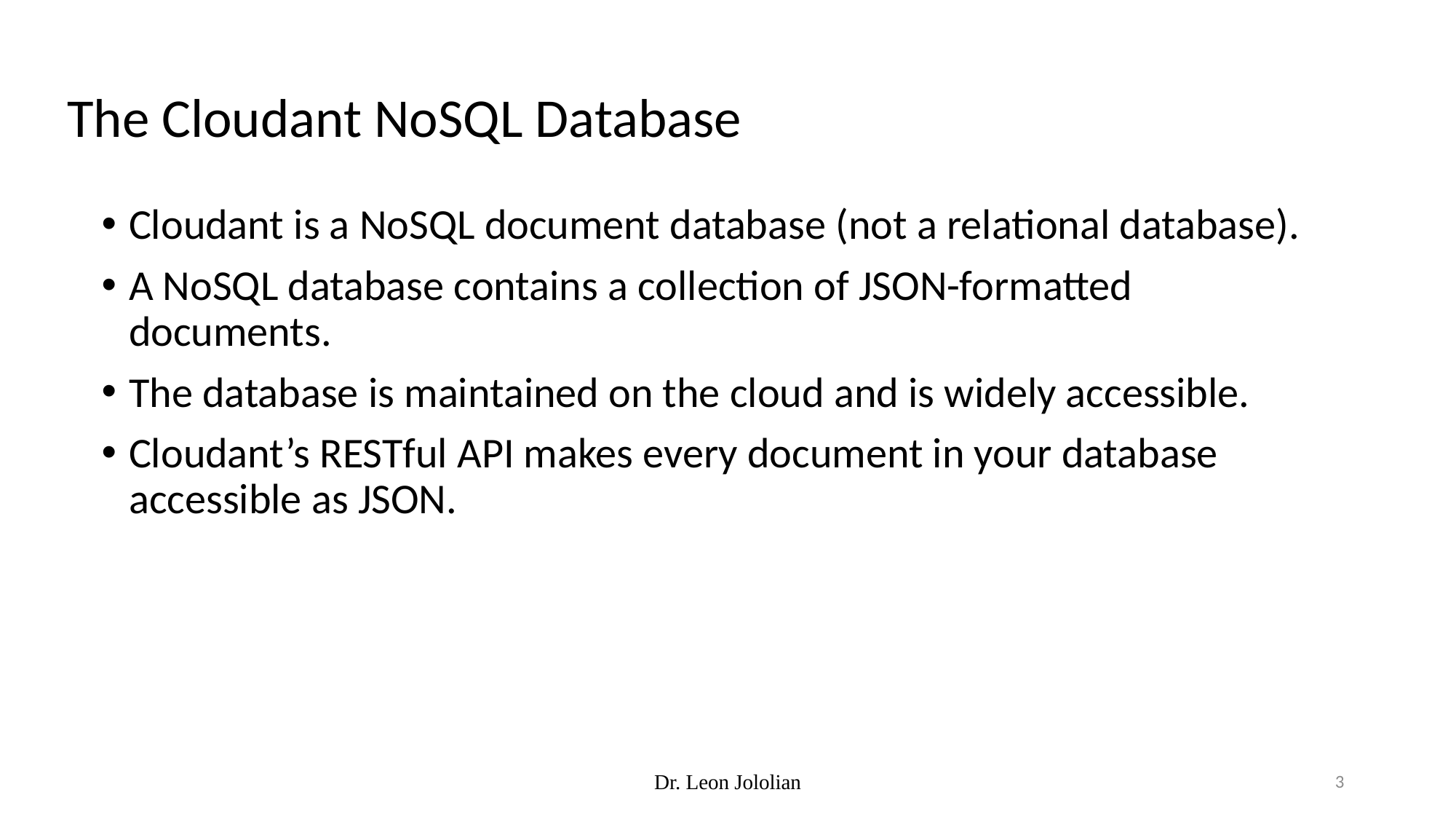

# The Cloudant NoSQL Database
Cloudant is a NoSQL document database (not a relational database).
A NoSQL database contains a collection of JSON-formatted documents.
The database is maintained on the cloud and is widely accessible.
Cloudant’s RESTful API makes every document in your database accessible as JSON.
Dr. Leon Jololian
3